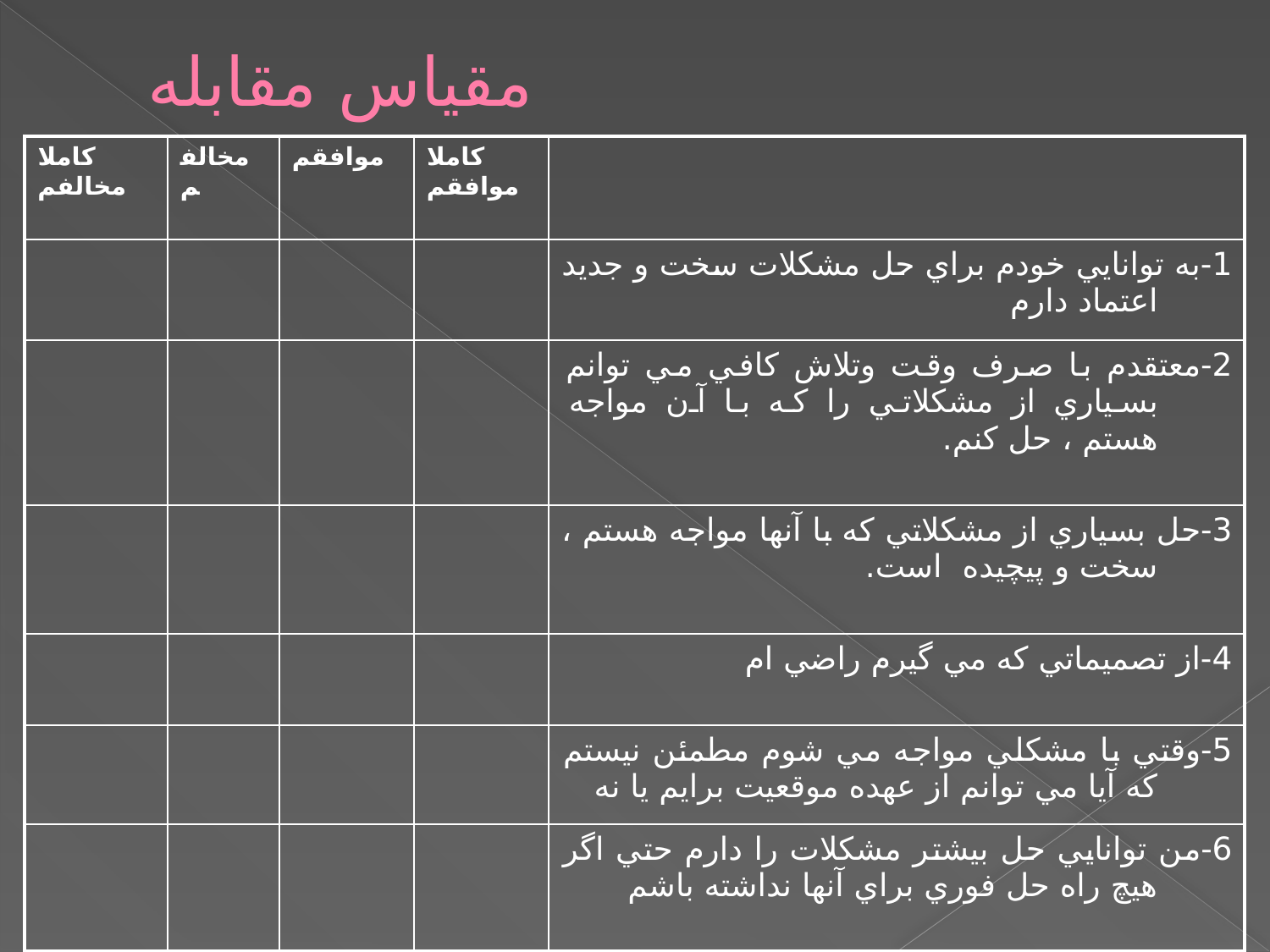

# مقياس مقابله
| كاملا مخالفم | مخالفم | موافقم | كاملا موافقم |  |
| --- | --- | --- | --- | --- |
|  |  |  |  | 1-به توانايي خودم براي حل مشكلات سخت و جديد اعتماد دارم |
|  |  |  |  | 2-معتقدم با صرف وقت وتلاش كافي مي توانم بسياري از مشكلاتي را كه با آن مواجه هستم ، حل كنم. |
|  |  |  |  | 3-حل بسياري از مشكلاتي كه با آنها مواجه هستم ، سخت و پيچيده است. |
|  |  |  |  | 4-از تصميماتي كه مي گيرم راضي ام |
|  |  |  |  | 5-وقتي با مشكلي مواجه مي شوم مطمئن نيستم كه آيا مي توانم از عهده موقعيت برايم يا نه |
|  |  |  |  | 6-من توانايي حل بيشتر مشكلات را دارم حتي اگر هيچ راه حل فوري براي آنها نداشته باشم |